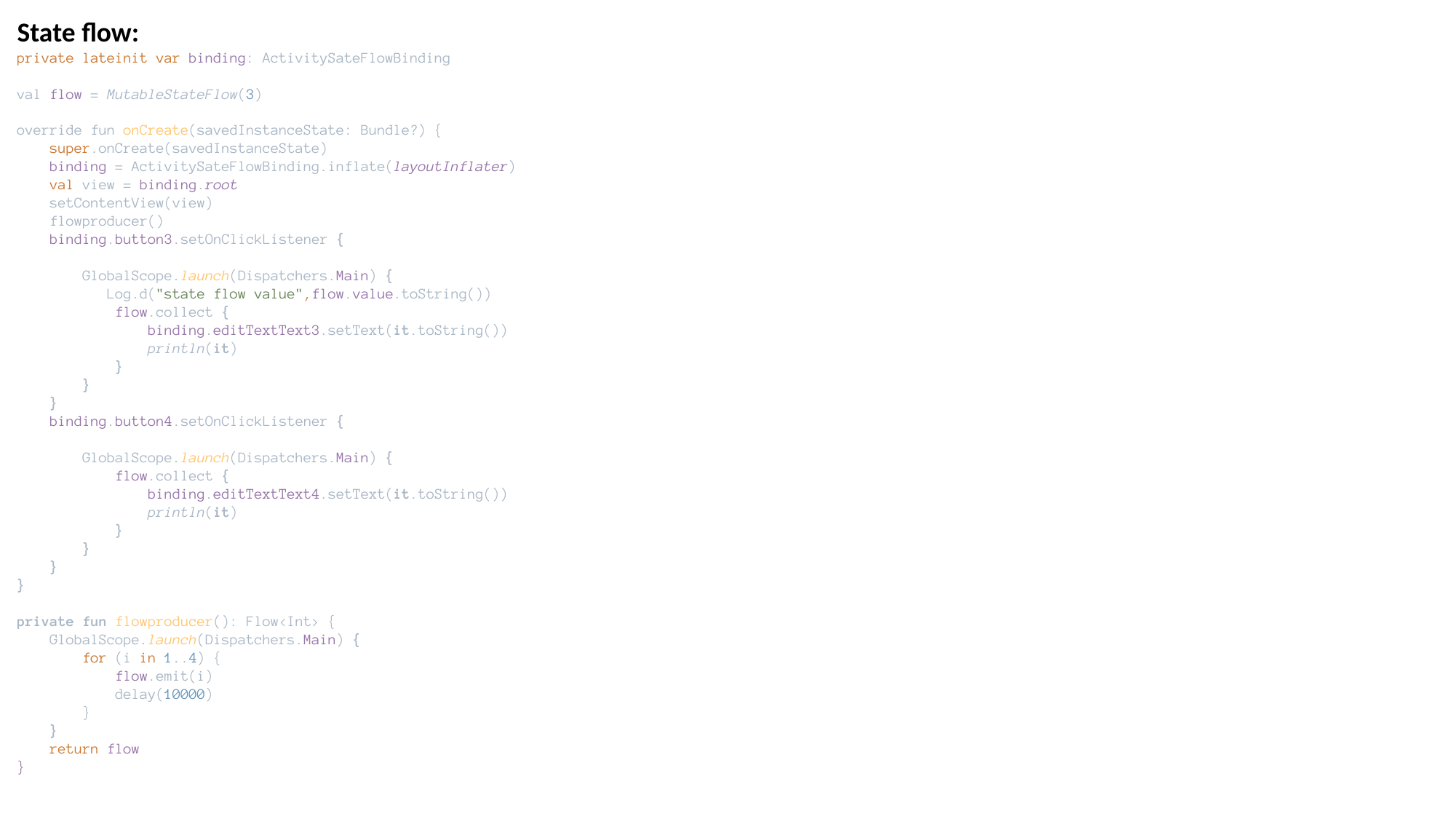

State flow:
private lateinit var binding: ActivitySateFlowBinding
val flow = MutableStateFlow(3)
override fun onCreate(savedInstanceState: Bundle?) {
    super.onCreate(savedInstanceState)
    binding = ActivitySateFlowBinding.inflate(layoutInflater)
    val view = binding.root
    setContentView(view)
    flowproducer()
    binding.button3.setOnClickListener {
        GlobalScope.launch(Dispatchers.Main) {
           Log.d("state flow value",flow.value.toString())
            flow.collect {
                binding.editTextText3.setText(it.toString())
                println(it)
            }
        }
    }
    binding.button4.setOnClickListener {
        GlobalScope.launch(Dispatchers.Main) {
            flow.collect {
                binding.editTextText4.setText(it.toString())
                println(it)
            }
        }
    }
}
private fun flowproducer(): Flow<Int> {
    GlobalScope.launch(Dispatchers.Main) {
        for (i in 1..4) {
            flow.emit(i)
            delay(10000)
        }
    }
    return flow
}